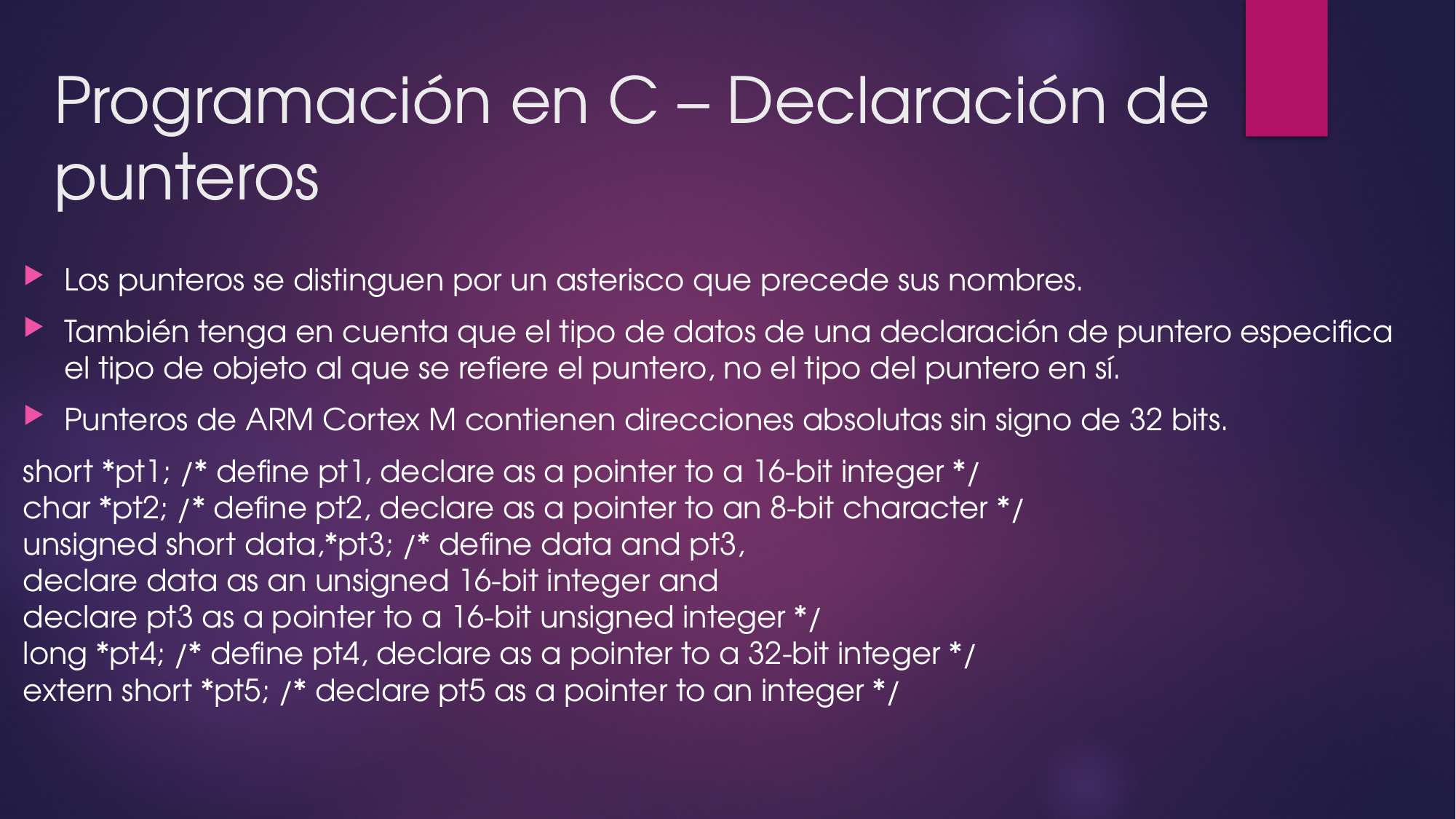

# Programación en C – Declaración de punteros
Los punteros se distinguen por un asterisco que precede sus nombres.
También tenga en cuenta que el tipo de datos de una declaración de puntero especifica el tipo de objeto al que se refiere el puntero, no el tipo del puntero en sí.
Punteros de ARM Cortex M contienen direcciones absolutas sin signo de 32 bits.
short *pt1; /* define pt1, declare as a pointer to a 16-bit integer */ 
char *pt2; /* define pt2, declare as a pointer to an 8-bit character */ 
unsigned short data,*pt3; /* define data and pt3, 
declare data as an unsigned 16-bit integer and 
declare pt3 as a pointer to a 16-bit unsigned integer */ 
long *pt4; /* define pt4, declare as a pointer to a 32-bit integer */ 
extern short *pt5; /* declare pt5 as a pointer to an integer */